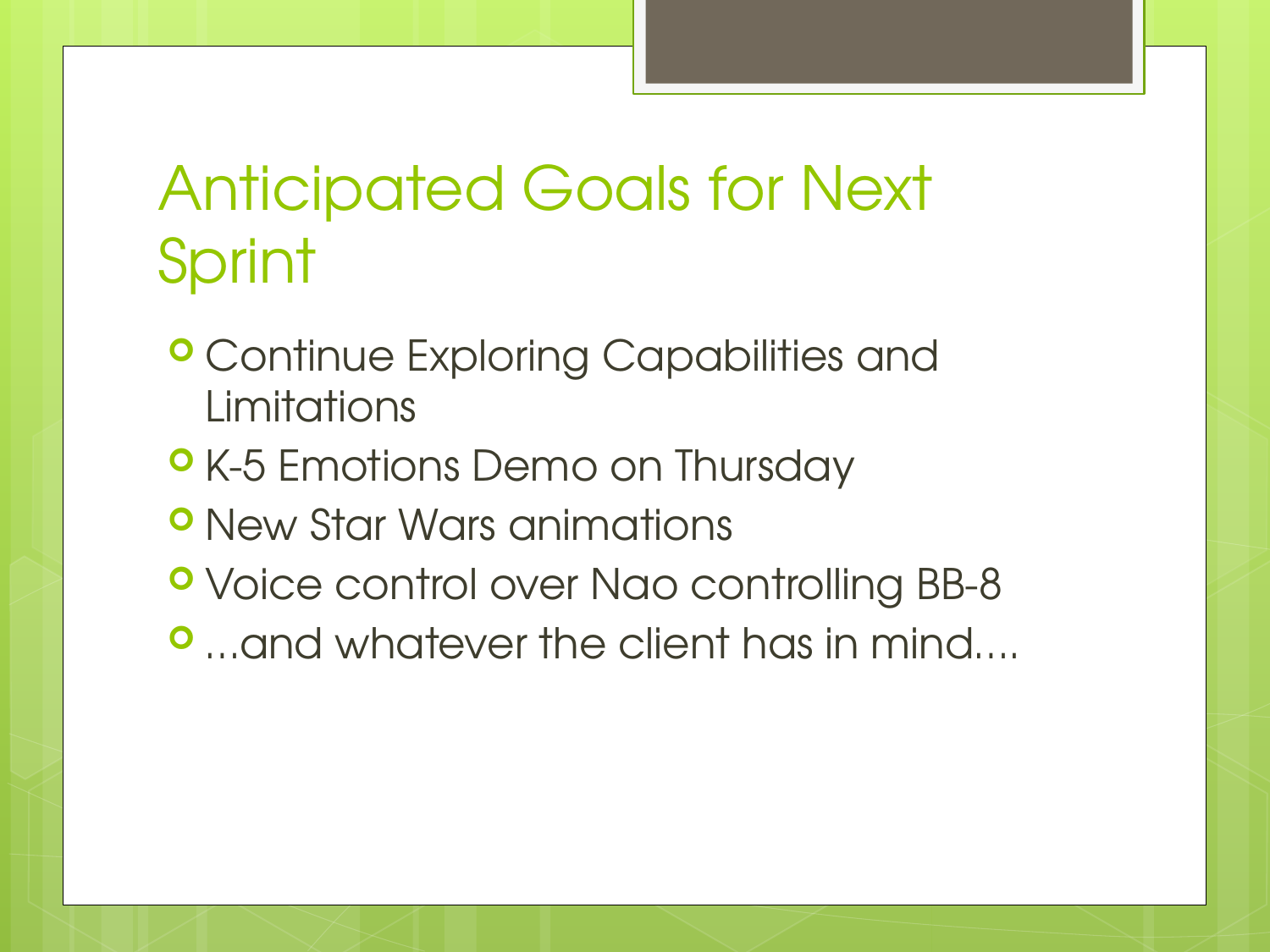

# Anticipated Goals for Next Sprint
Continue Exploring Capabilities and Limitations
K-5 Emotions Demo on Thursday
New Star Wars animations
Voice control over Nao controlling BB-8
…and whatever the client has in mind….